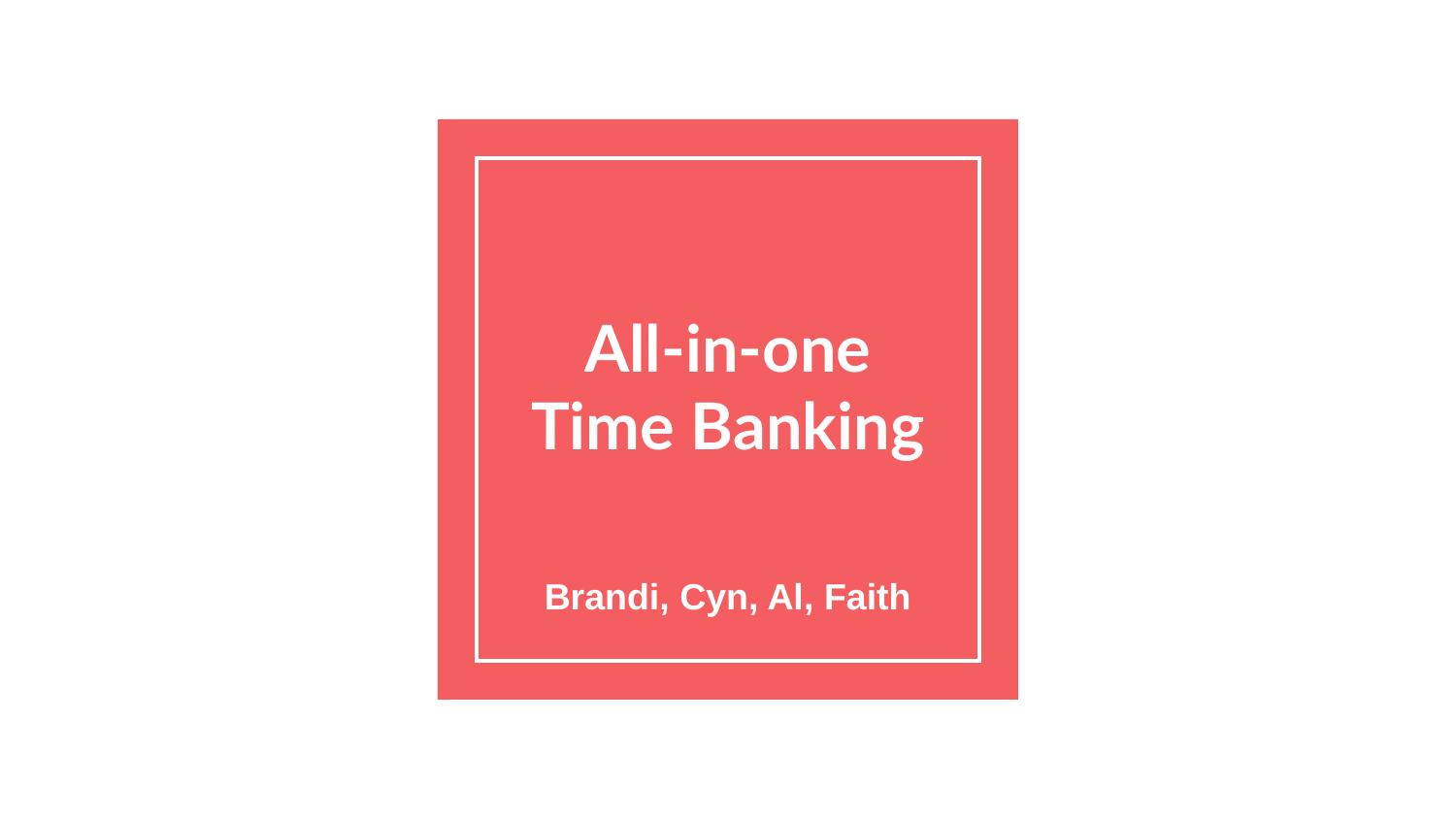

# All-in-one Time Banking
Brandi, Cyn, Al, Faith